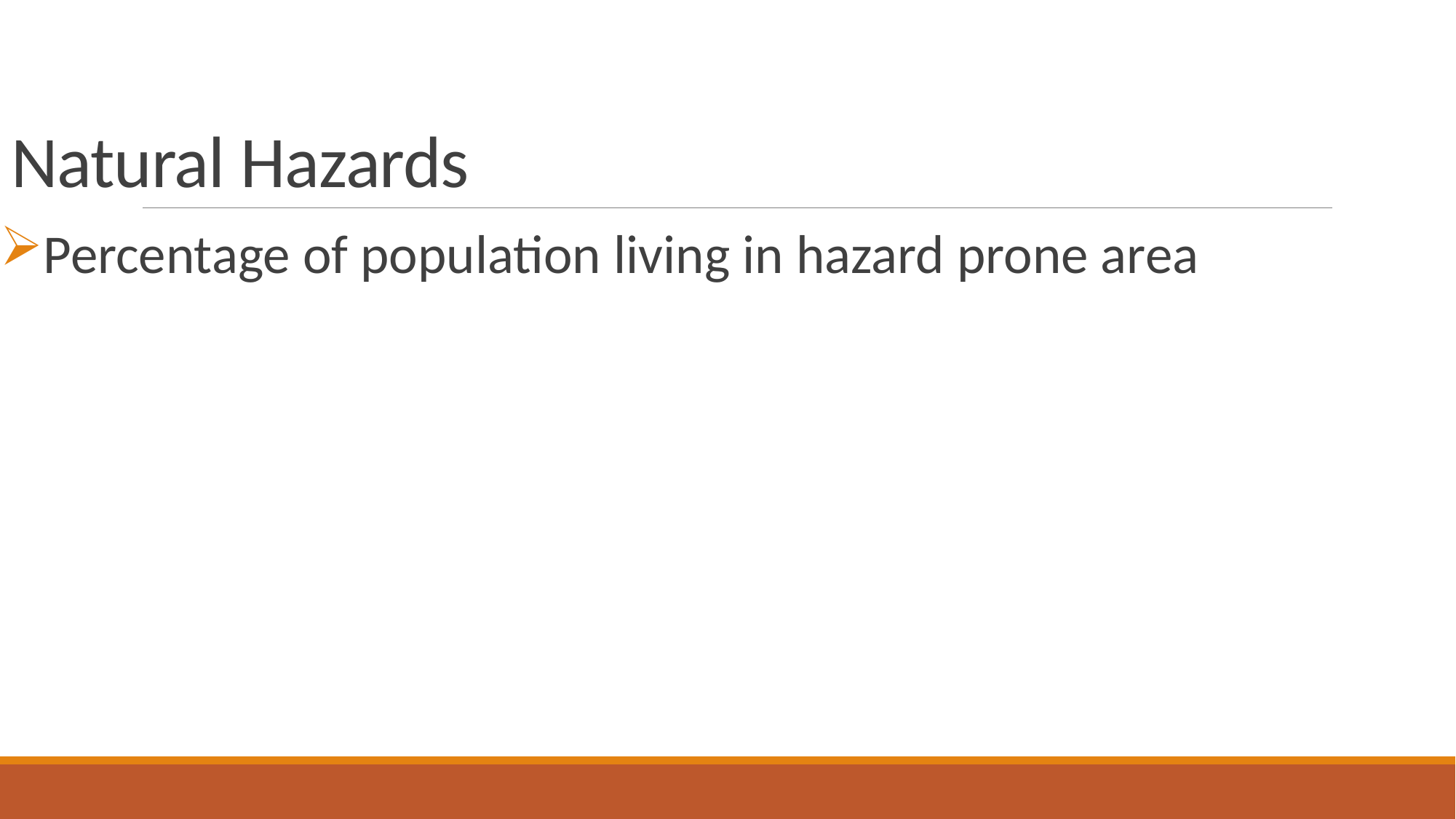

# Natural Hazards
Percentage of population living in hazard prone area